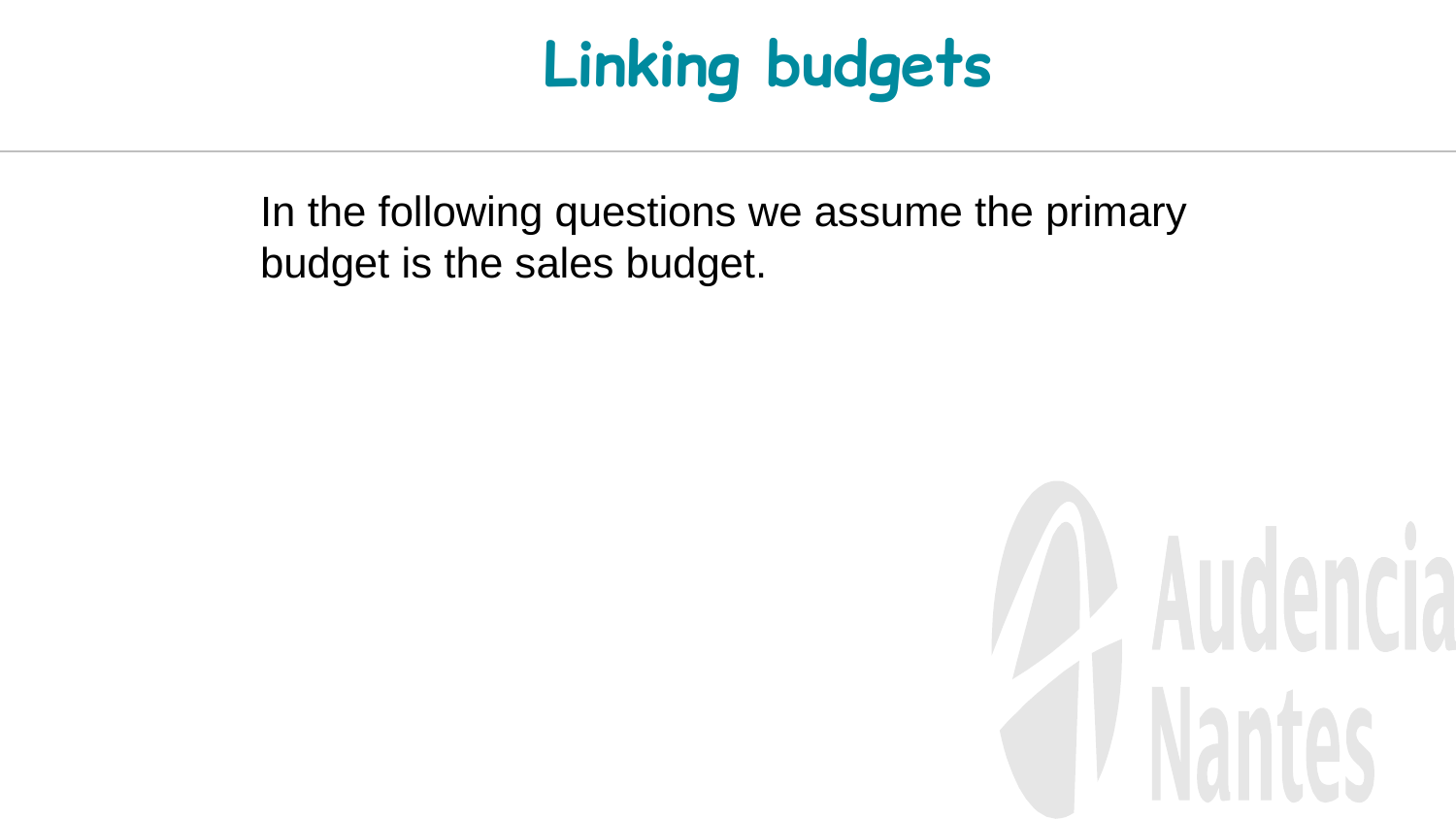

Linking budgets
In the following questions we assume the primary budget is the sales budget.